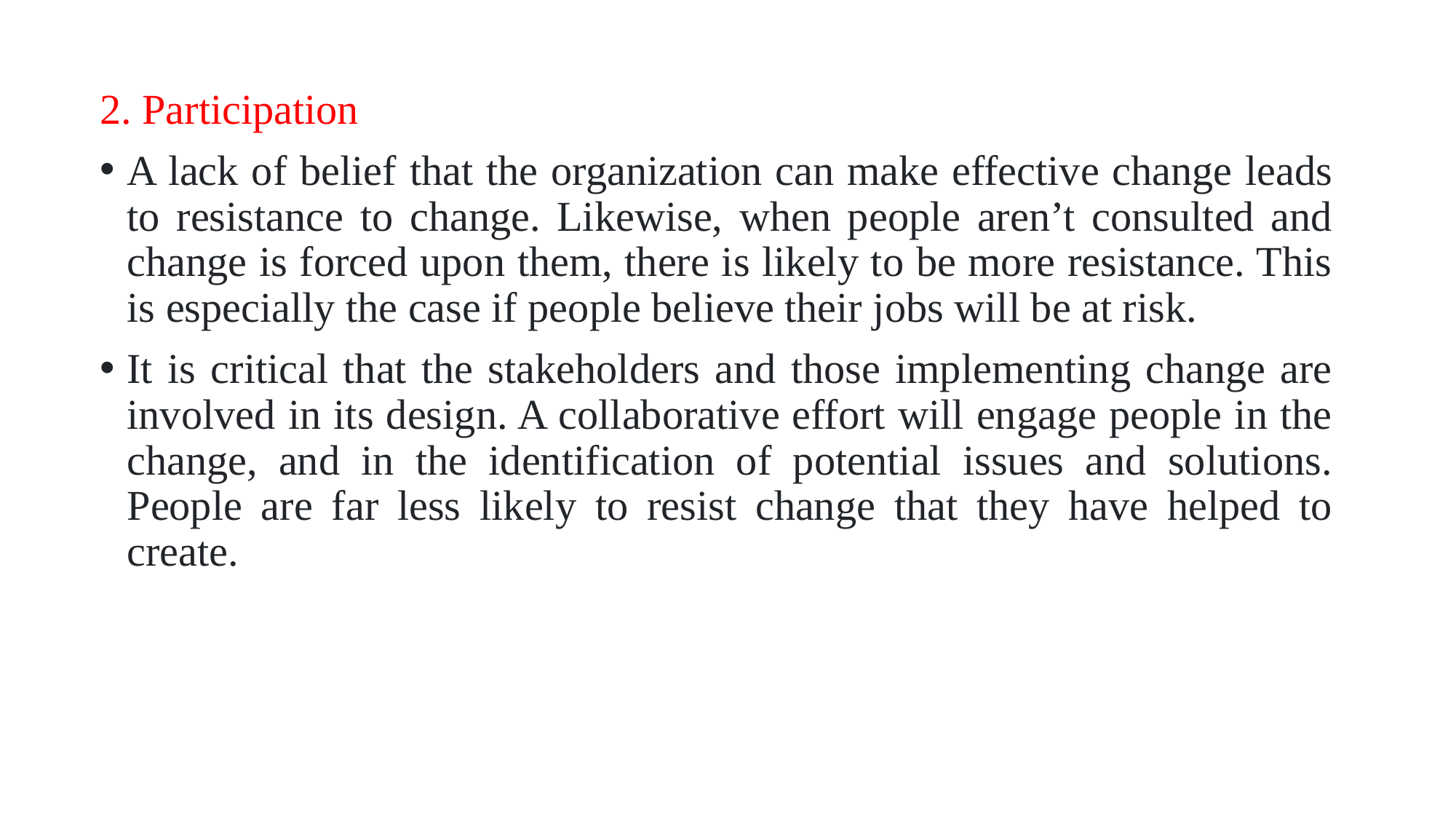

2. Participation
A lack of belief that the organization can make effective change leads to resistance to change. Likewise, when people aren’t consulted and change is forced upon them, there is likely to be more resistance. This is especially the case if people believe their jobs will be at risk.
It is critical that the stakeholders and those implementing change are involved in its design. A collaborative effort will engage people in the change, and in the identification of potential issues and solutions. People are far less likely to resist change that they have helped to create.